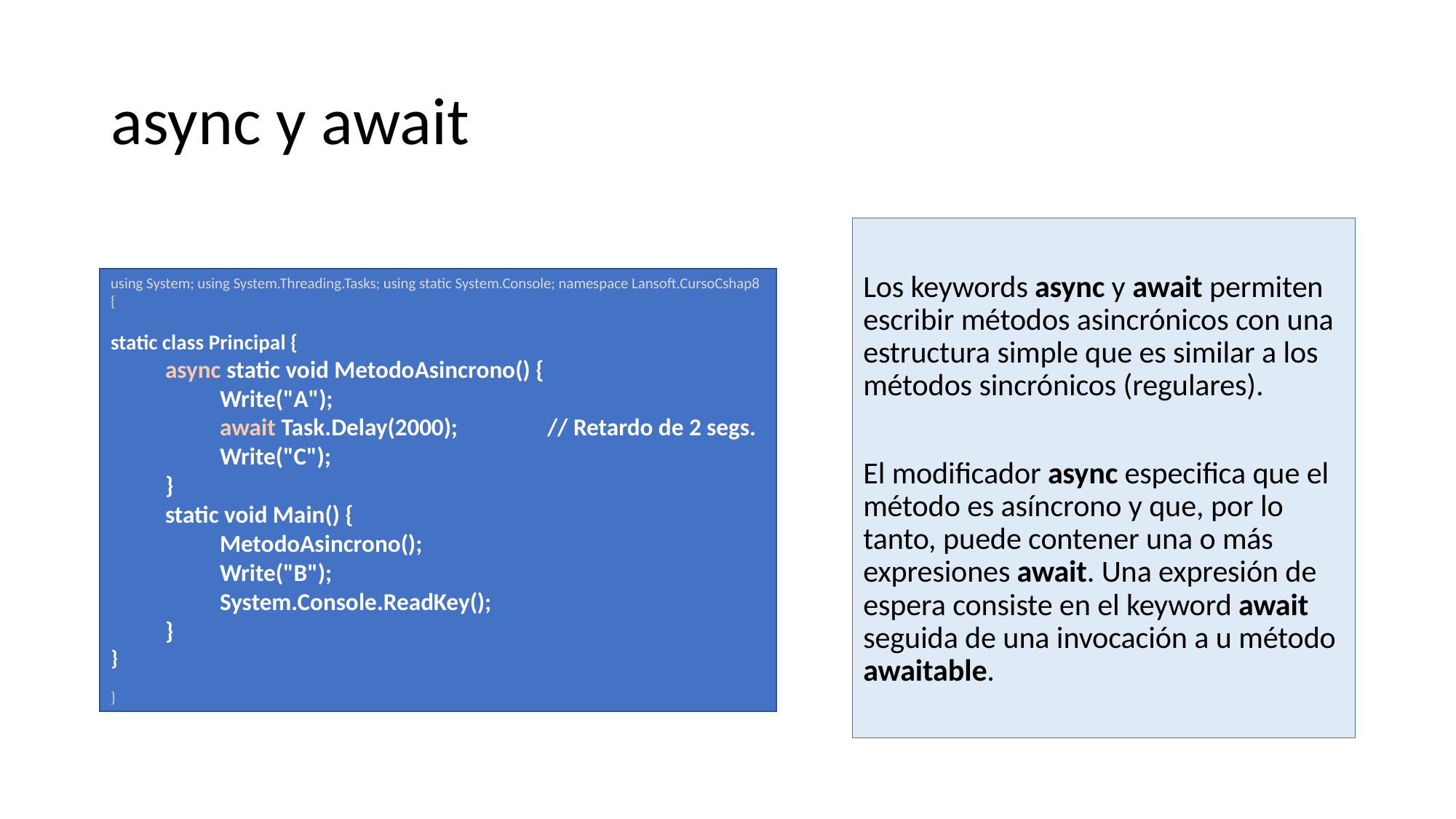

# async y await

Los keywords async y await permiten escribir métodos asincrónicos con una estructura simple que es similar a los métodos sincrónicos (regulares).

El modificador async especifica que el método es asíncrono y que, por lo tanto, puede contener una o más expresiones await. Una expresión de espera consiste en el keyword await seguida de una invocación a u método awaitable.

using System; using System.Threading.Tasks; using static System.Console; namespace Lansoft.CursoCshap8 {

static class Principal {
async static void MetodoAsincrono() {
Write("A");
await Task.Delay(2000);	// Retardo de 2 segs.
Write("C");
}
static void Main() {
MetodoAsincrono();
Write("B");
System.Console.ReadKey();
}
}

}